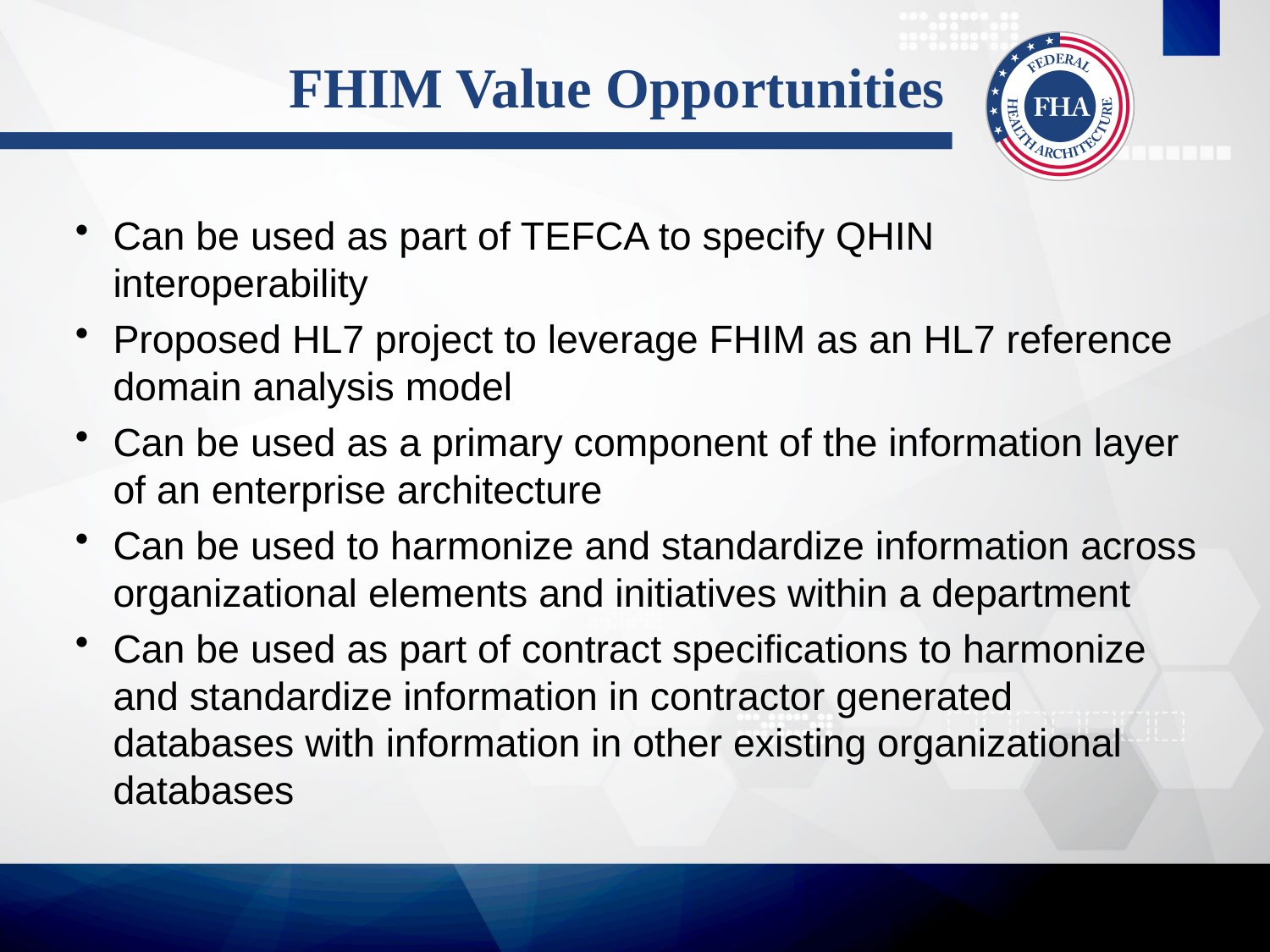

4
# FHIM Value Opportunities
Can be used as part of TEFCA to specify QHIN interoperability
Proposed HL7 project to leverage FHIM as an HL7 reference domain analysis model
Can be used as a primary component of the information layer of an enterprise architecture
Can be used to harmonize and standardize information across organizational elements and initiatives within a department
Can be used as part of contract specifications to harmonize and standardize information in contractor generated databases with information in other existing organizational databases